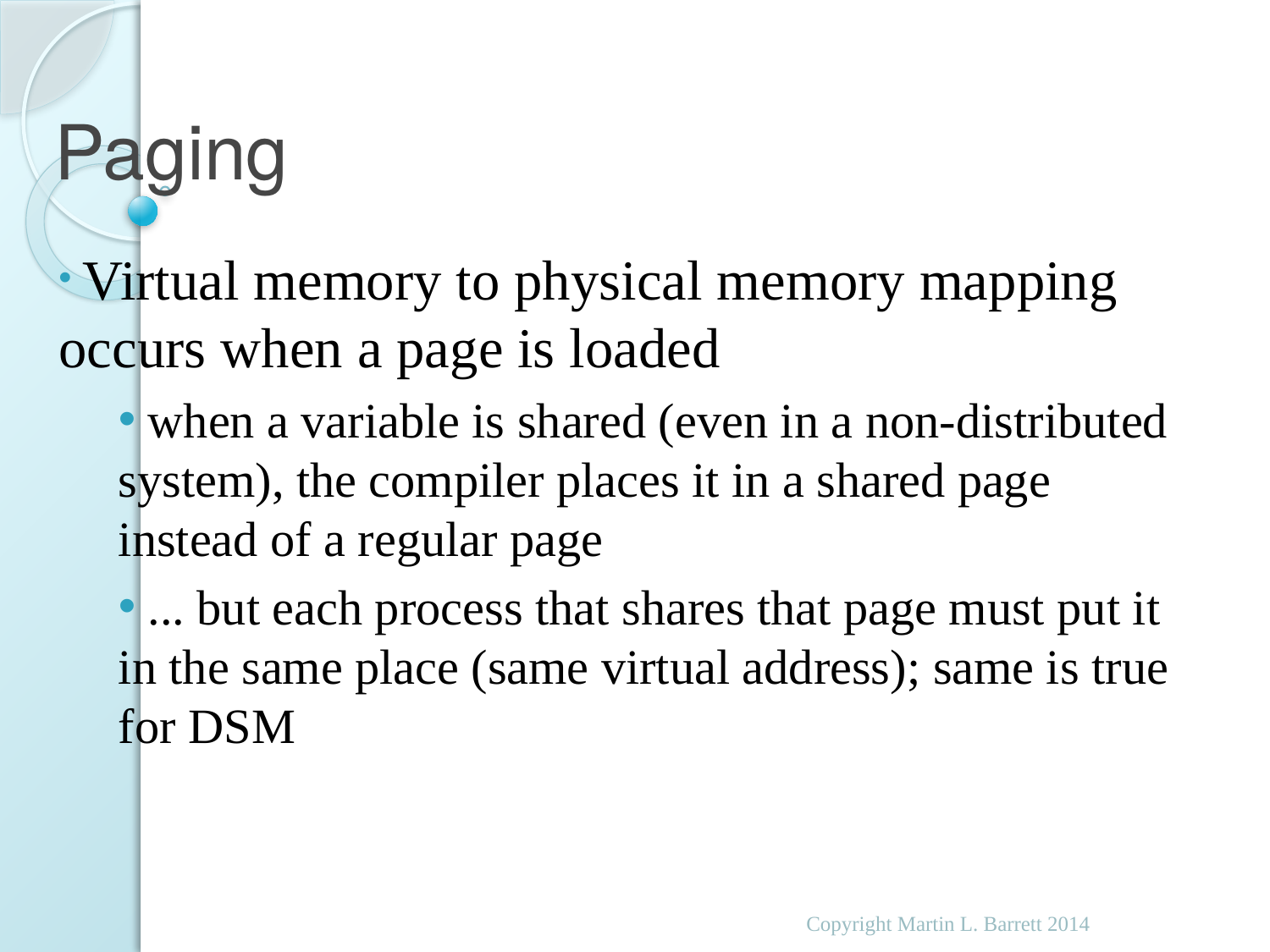

# Paging
 Virtual memory to physical memory mapping occurs when a page is loaded
 when a variable is shared (even in a non-distributed system), the compiler places it in a shared page instead of a regular page
 ... but each process that shares that page must put it in the same place (same virtual address); same is true for DSM
Copyright Martin L. Barrett 2014